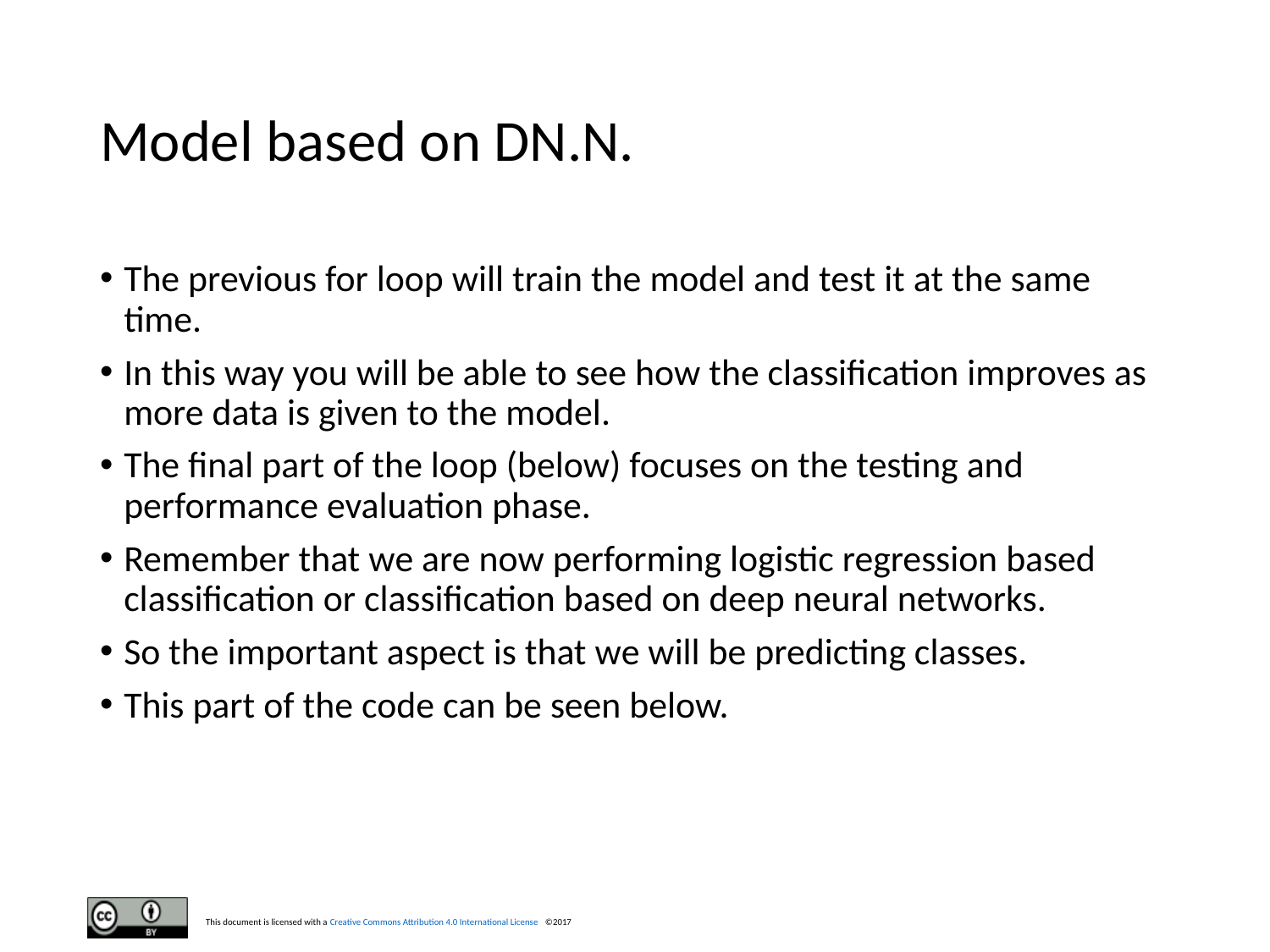

# Model based on DN.N.
The previous for loop will train the model and test it at the same time.
In this way you will be able to see how the classification improves as more data is given to the model.
The final part of the loop (below) focuses on the testing and performance evaluation phase.
Remember that we are now performing logistic regression based classification or classification based on deep neural networks.
So the important aspect is that we will be predicting classes.
This part of the code can be seen below.